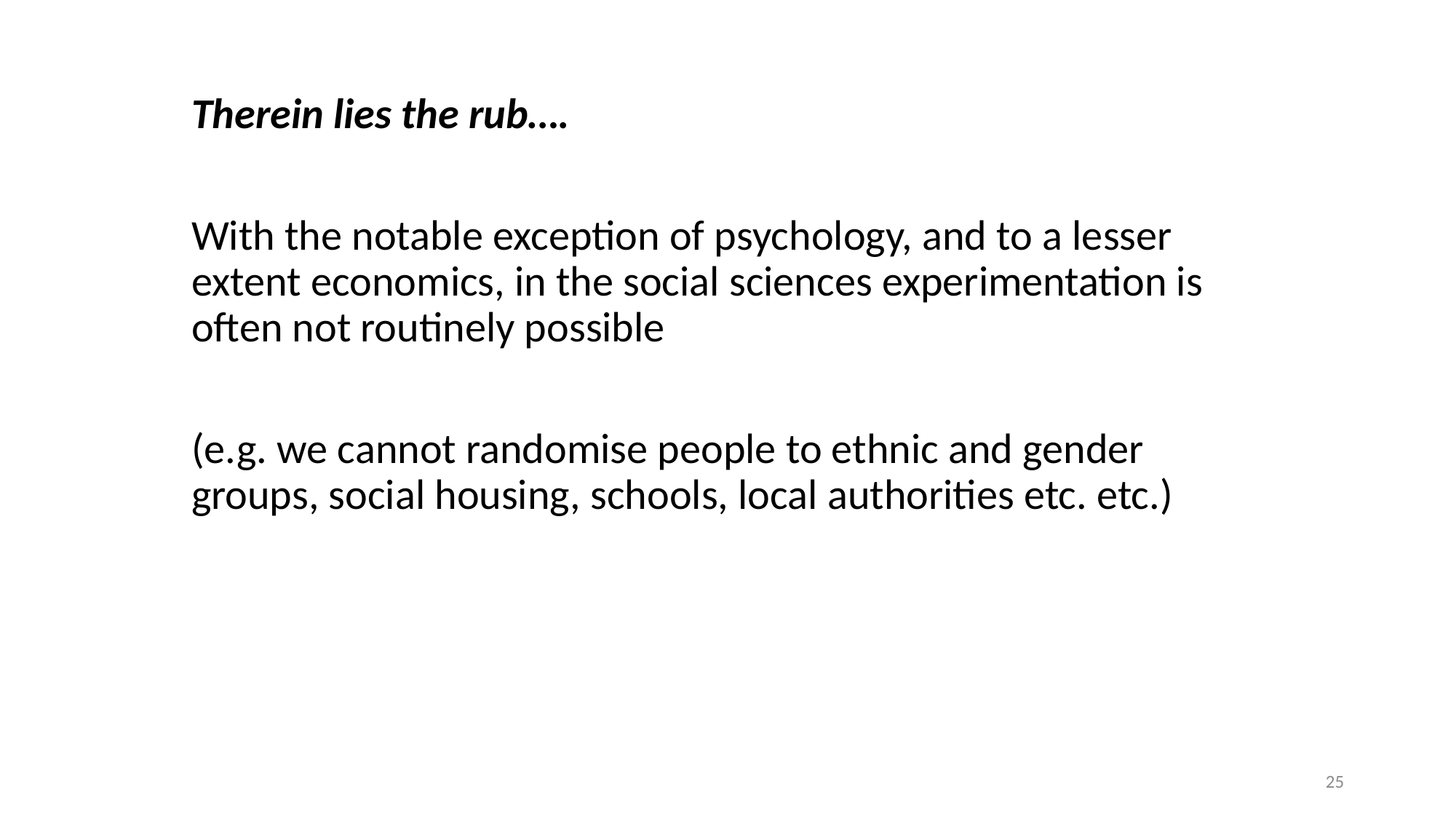

Therein lies the rub….

With the notable exception of psychology, and to a lesser extent economics, in the social sciences experimentation is often not routinely possible

(e.g. we cannot randomise people to ethnic and gender groups, social housing, schools, local authorities etc. etc.)
25